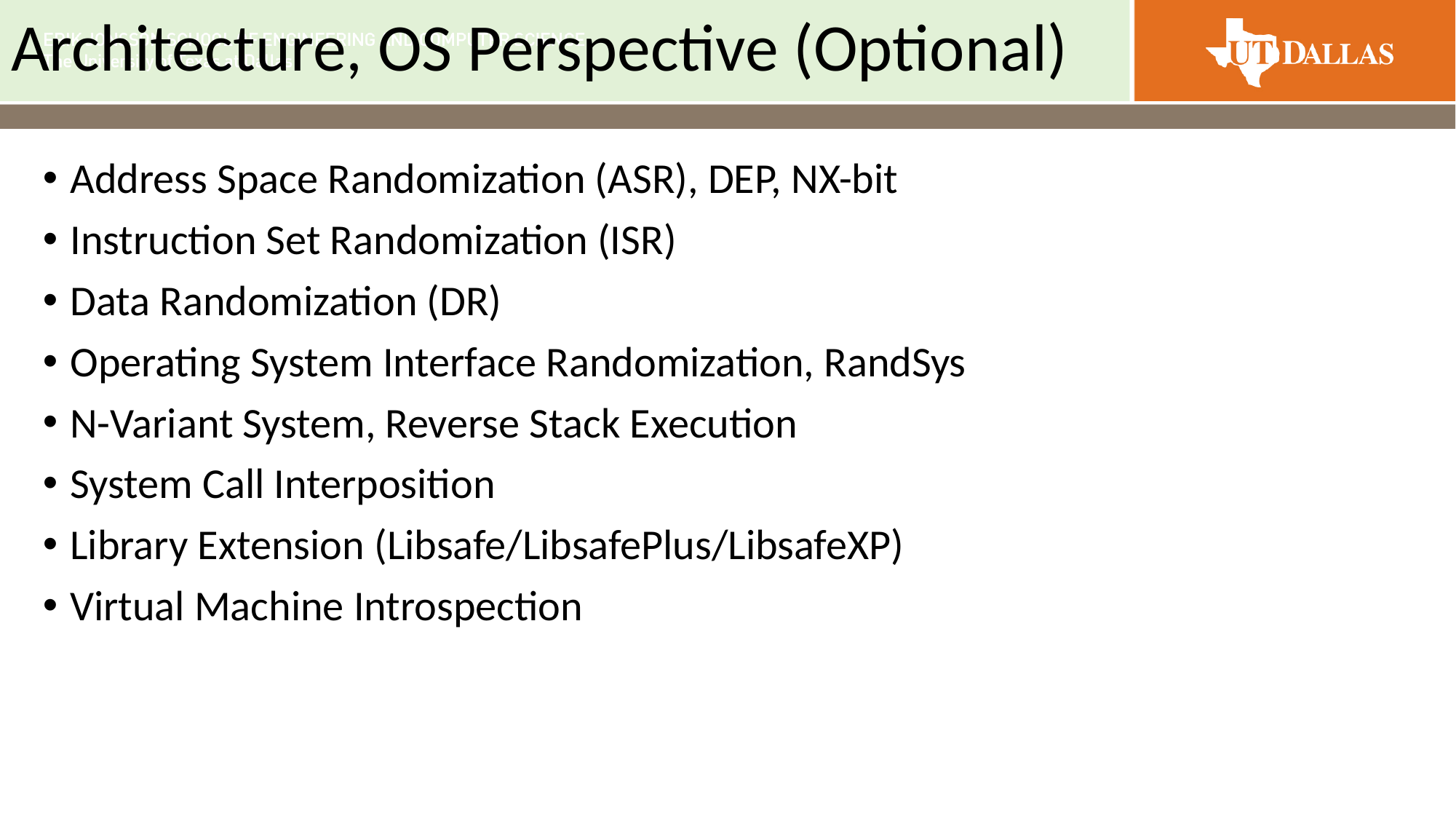

# Architecture, OS Perspective (Optional)
Address Space Randomization (ASR), DEP, NX-bit
Instruction Set Randomization (ISR)
Data Randomization (DR)
Operating System Interface Randomization, RandSys
N-Variant System, Reverse Stack Execution
System Call Interposition
Library Extension (Libsafe/LibsafePlus/LibsafeXP)
Virtual Machine Introspection